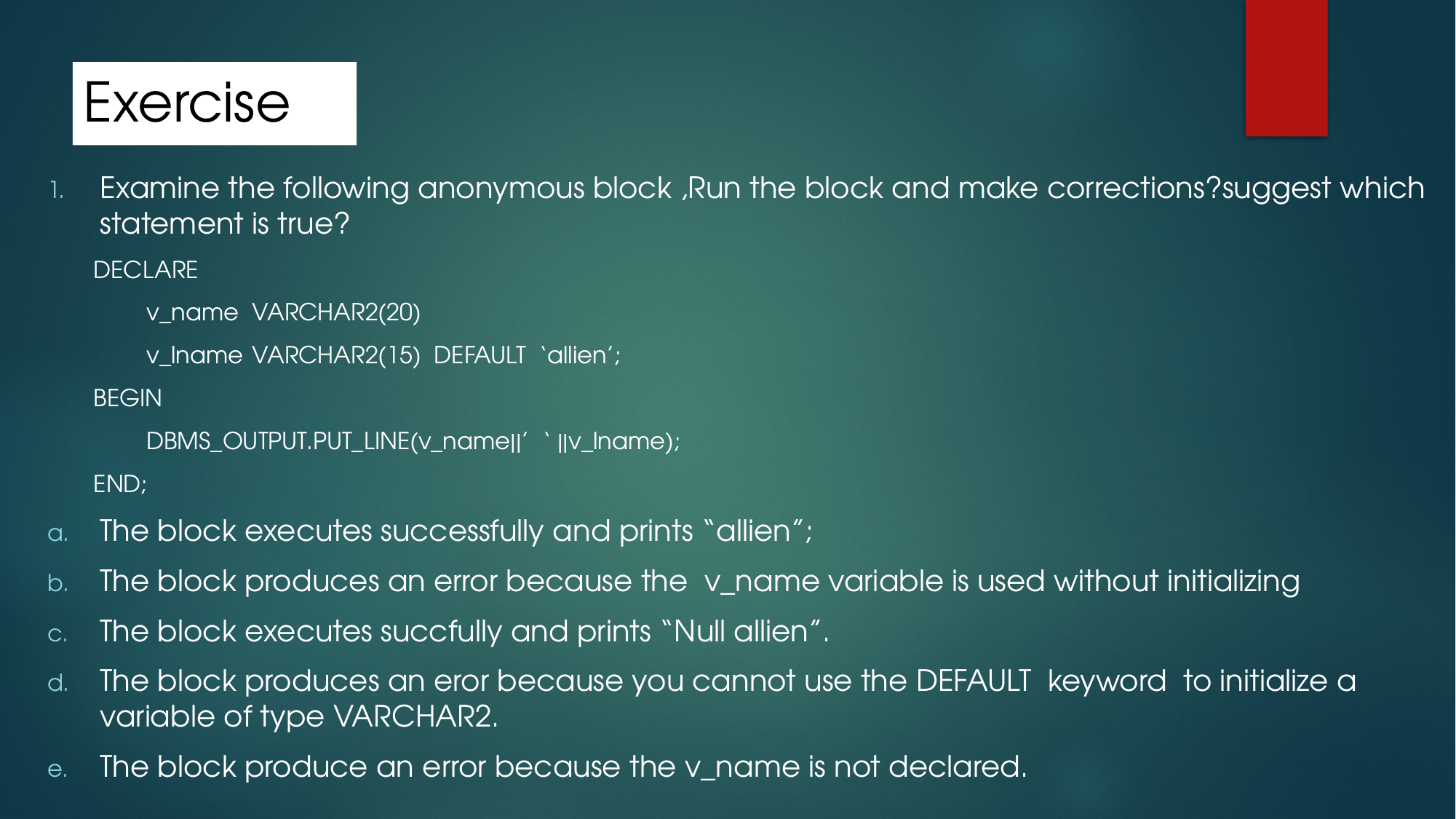

# Exercise
Examine the following anonymous block ,Run the block and make corrections?suggest which statement is true?
DECLARE
	v_name	VARCHAR2(20)
	v_lname	VARCHAR2(15)  DEFAULT  ‘allien’;
BEGIN
	DBMS_OUTPUT.PUT_LINE(v_name||’  ‘ ||v_lname);
END;
The block executes successfully and prints “allien”;
The block produces an error because the  v_name variable is used without initializing
The block executes succfully and prints “Null allien”.
The block produces an eror because you cannot use the DEFAULT  keyword  to initialize a variable of type VARCHAR2.
The block produce an error because the v_name is not declared.